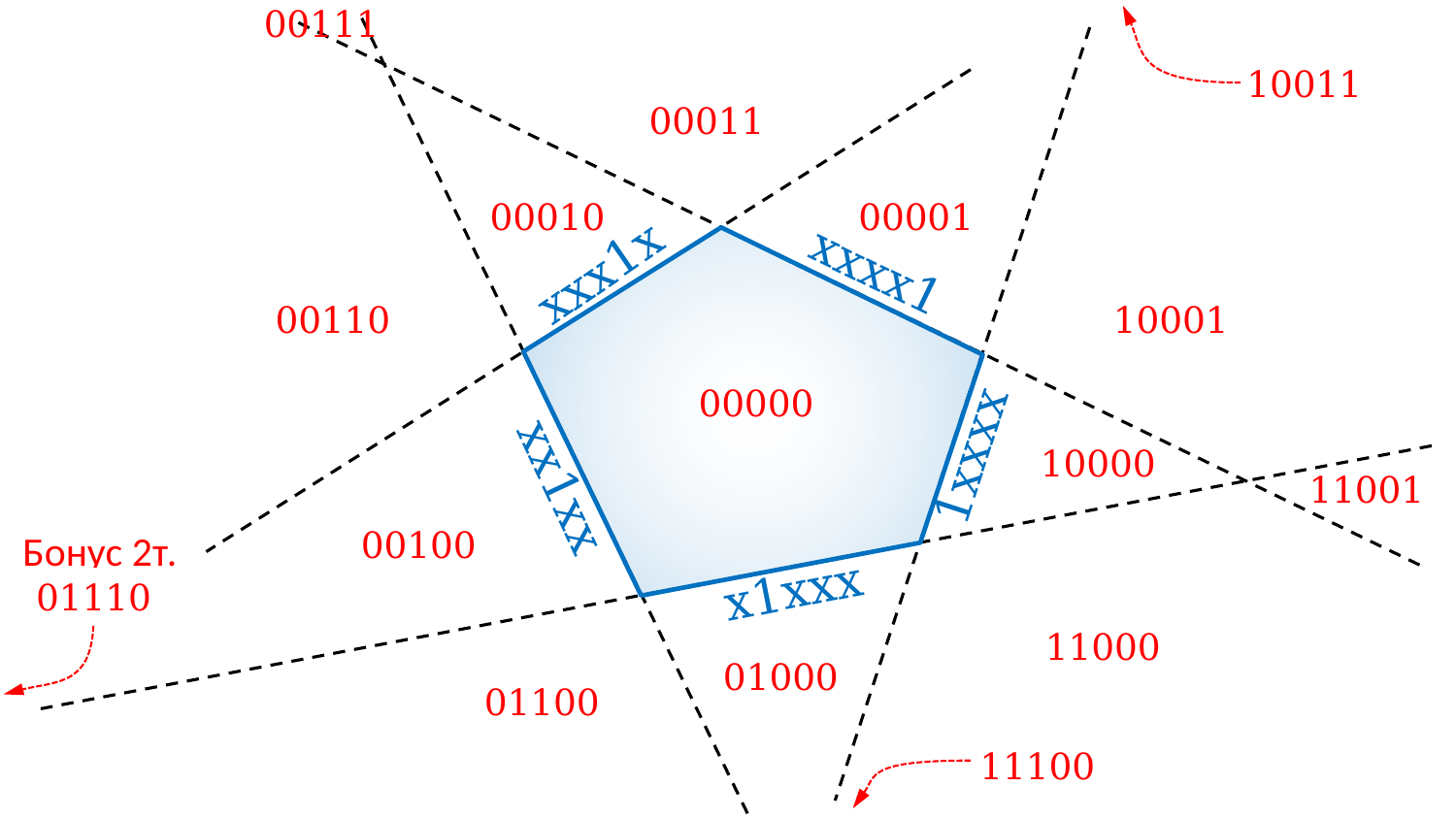

00111

10011
00011
00010
00001

xxxx1
xxx1x
00110
10001
00000
1xxxx
10000
xx1xx
11001
00100
Бонус 2т.
?????
x1xxx
01110

11000
01000
01100
11100